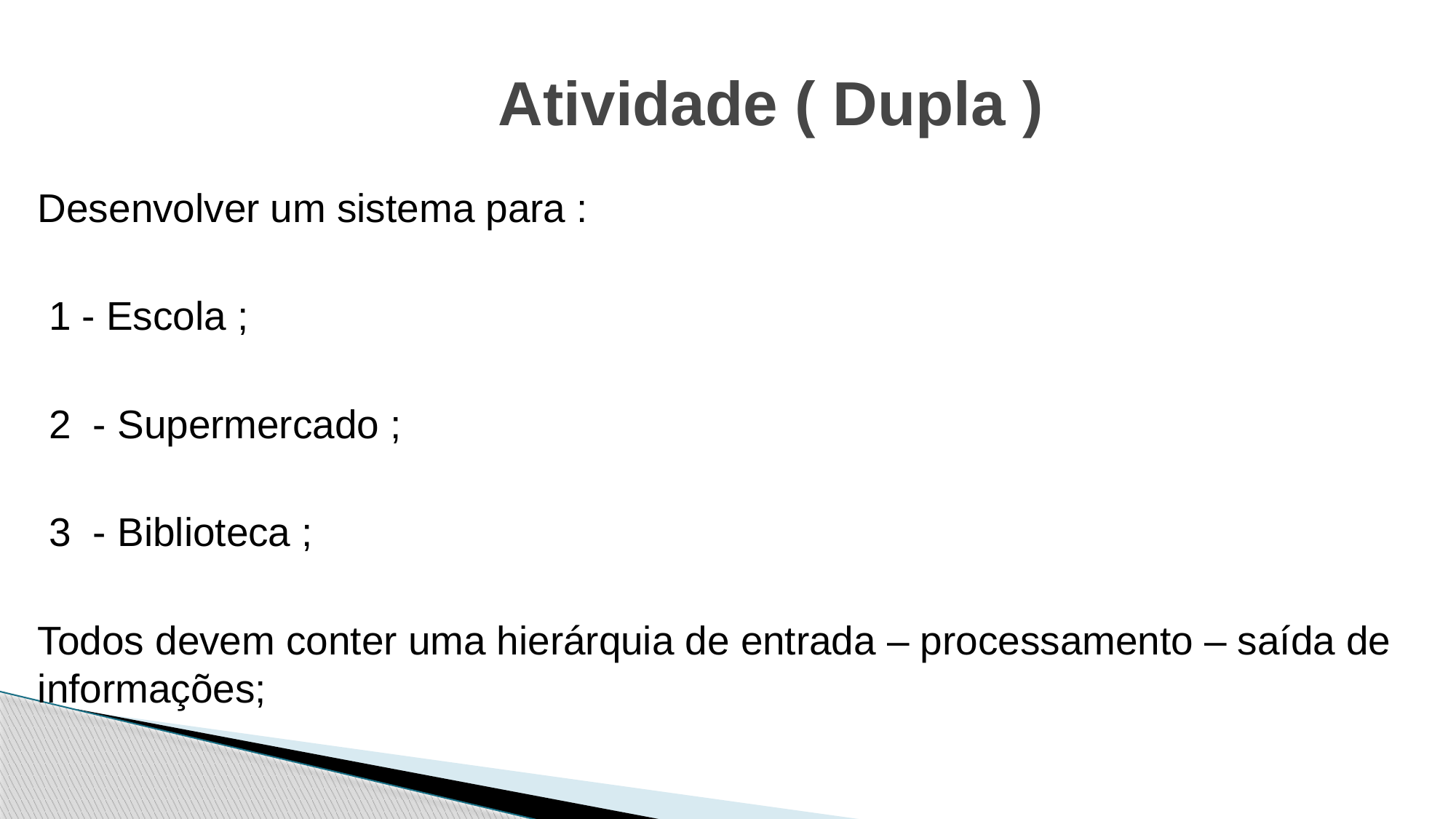

# Atividade ( Dupla )
Desenvolver um sistema para :

 1 - Escola ;

 2  - Supermercado ;

 3  - Biblioteca ;

Todos devem conter uma hierárquia de entrada – processamento – saída de informações;